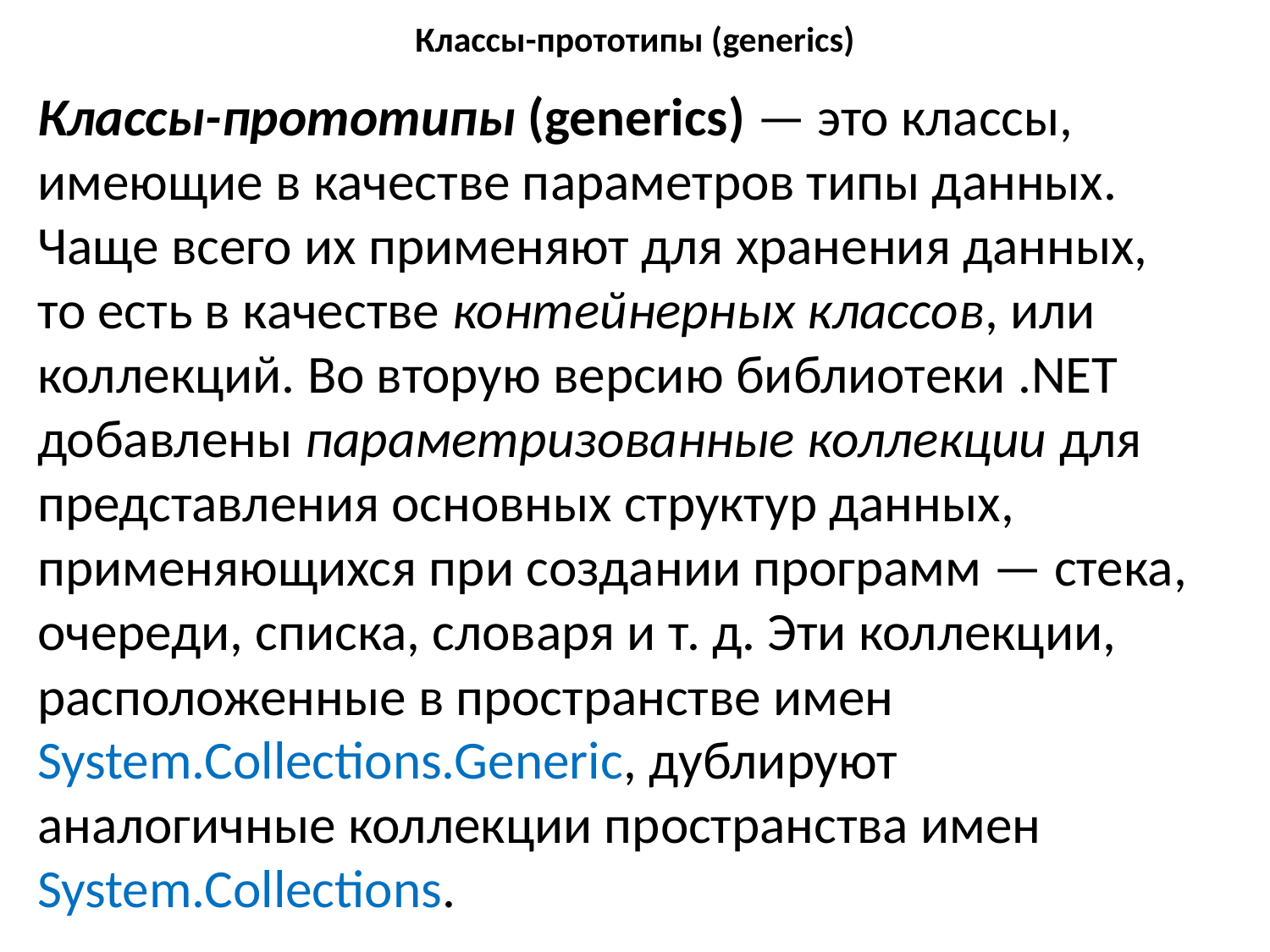

# Классы-прототипы (generics)
Классы-прототипы (generics) — это классы, имеющие в качестве параметров типы данных. Чаще всего их применяют для хранения данных, то есть в качестве контейнерных классов, или коллекций. Во вторую версию библиотеки .NET добавлены параметризованные коллекции для представления основных структур данных, применяющихся при создании программ — стека, очереди, списка, словаря и т. д. Эти коллекции, расположенные в пространстве имен System.Collections.Generic, дублируют аналогичные коллекции пространства имен System.Collections.